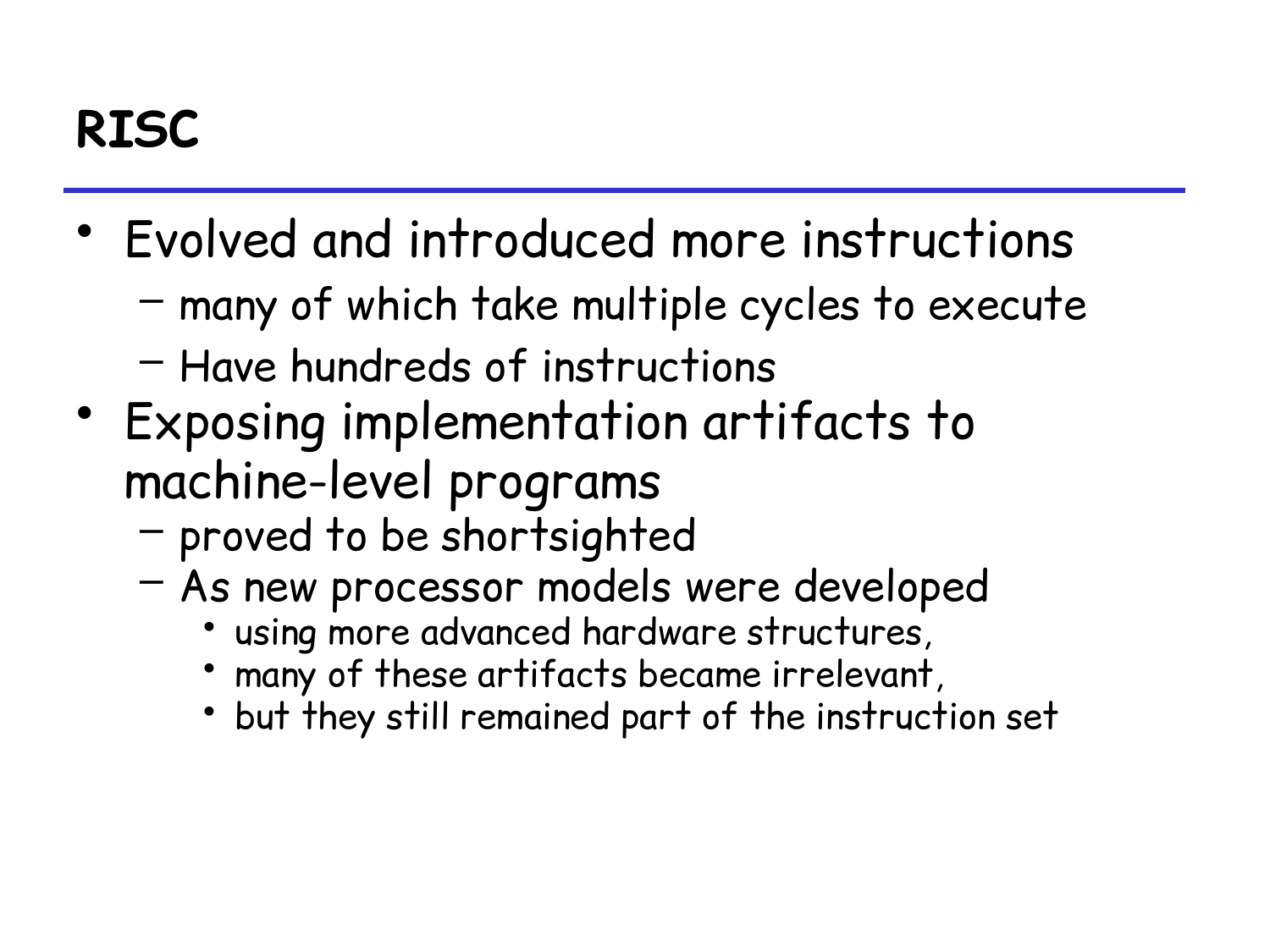

# RISC
Evolved and introduced more instructions
many of which take multiple cycles to execute
Have hundreds of instructions
Exposing implementation artifacts to machine-level programs
proved to be shortsighted
As new processor models were developed
using more advanced hardware structures,
many of these artifacts became irrelevant,
but they still remained part of the instruction set